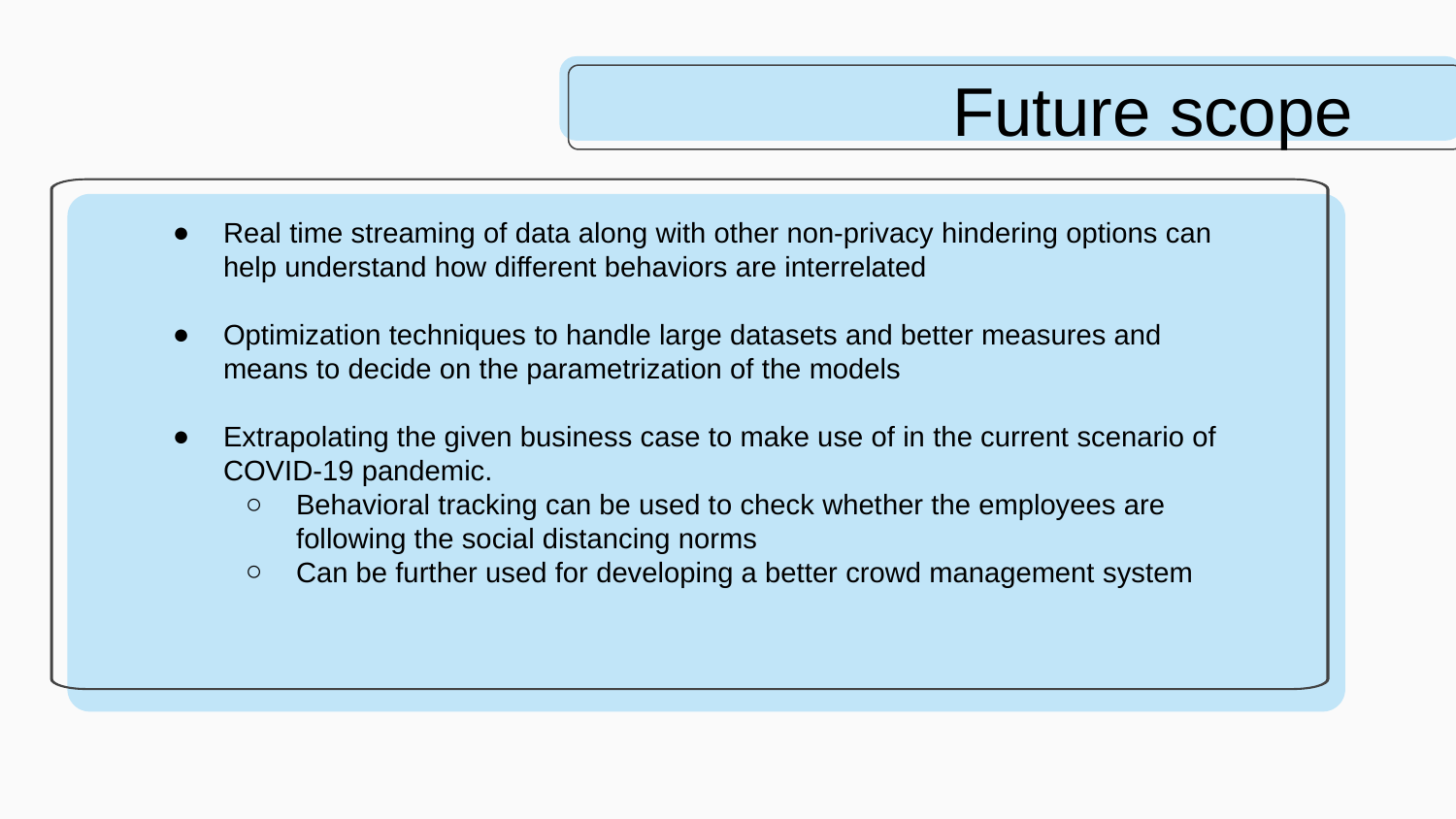

# Future scope

Real time streaming of data along with other non-privacy hindering options can help understand how different behaviors are interrelated
Optimization techniques to handle large datasets and better measures and means to decide on the parametrization of the models
Extrapolating the given business case to make use of in the current scenario of COVID-19 pandemic.
Behavioral tracking can be used to check whether the employees are following the social distancing norms
Can be further used for developing a better crowd management system